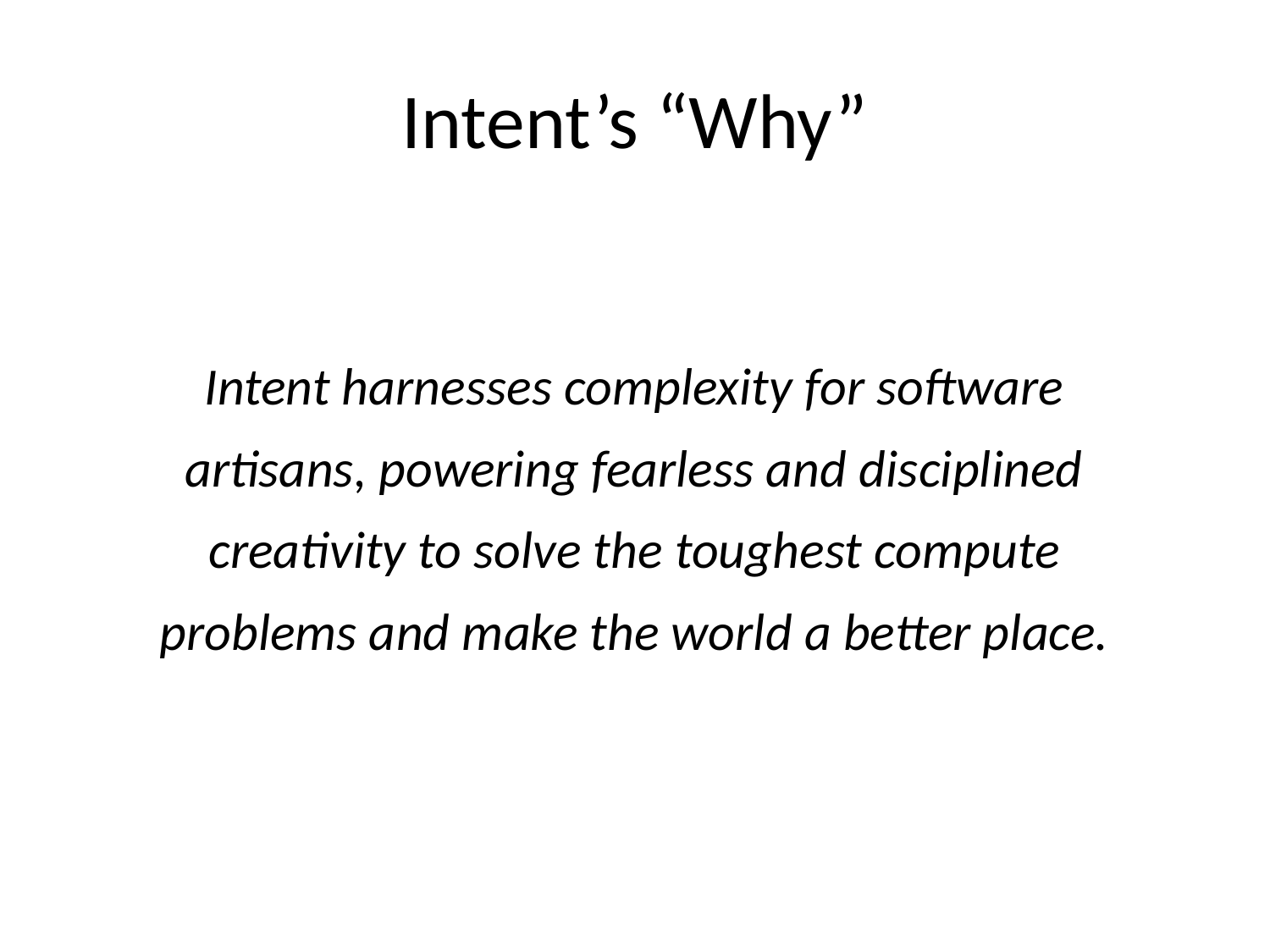

# Intent’s “Why”
Intent harnesses complexity for software artisans, powering fearless and disciplined creativity to solve the toughest compute problems and make the world a better place.